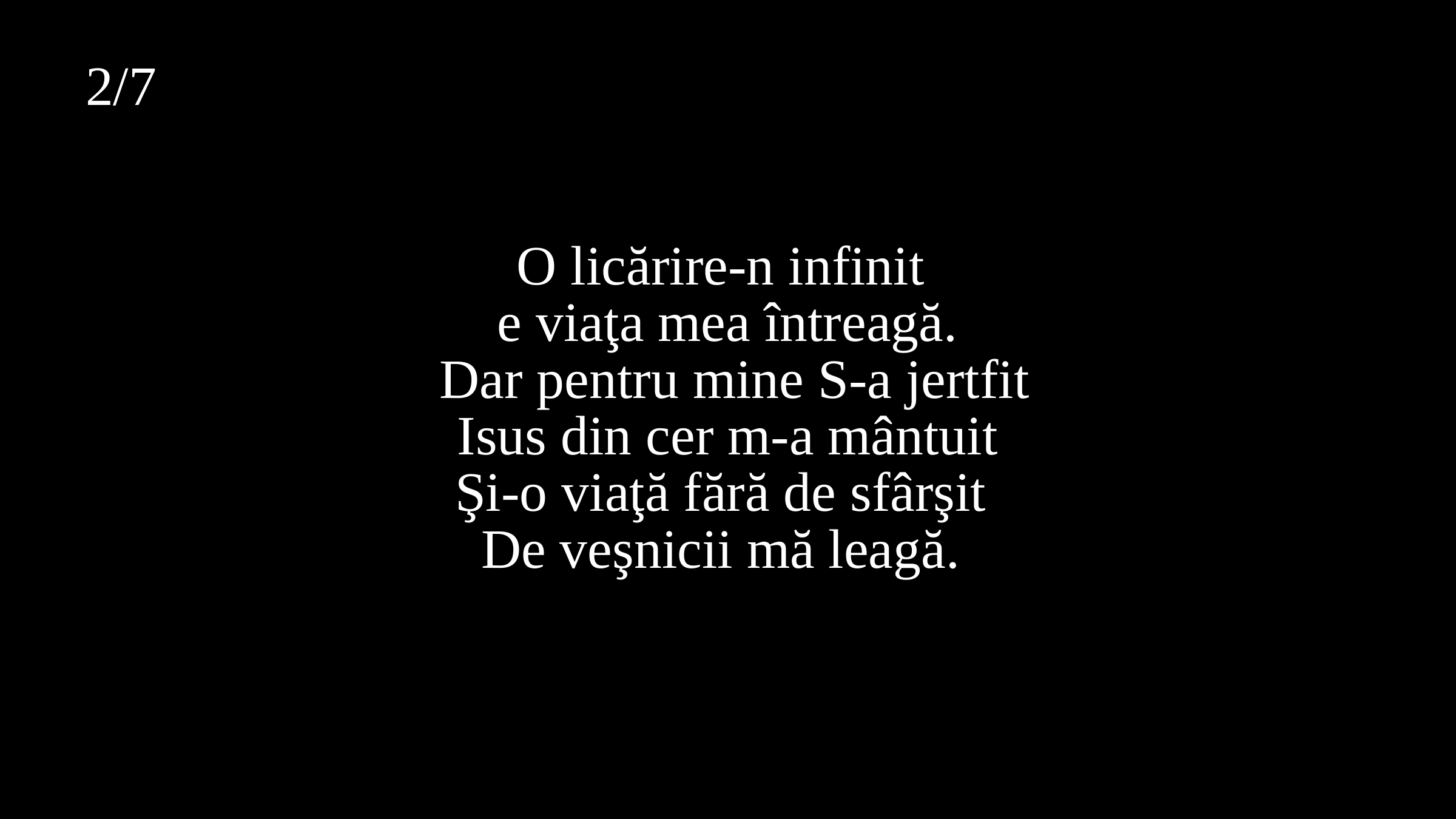

2/7
O licărire-n infinit
e viaţa mea întreagă.
 Dar pentru mine S-a jertfit
Isus din cer m-a mântuit
Şi-o viaţă fără de sfârşit
De veşnicii mă leagă.